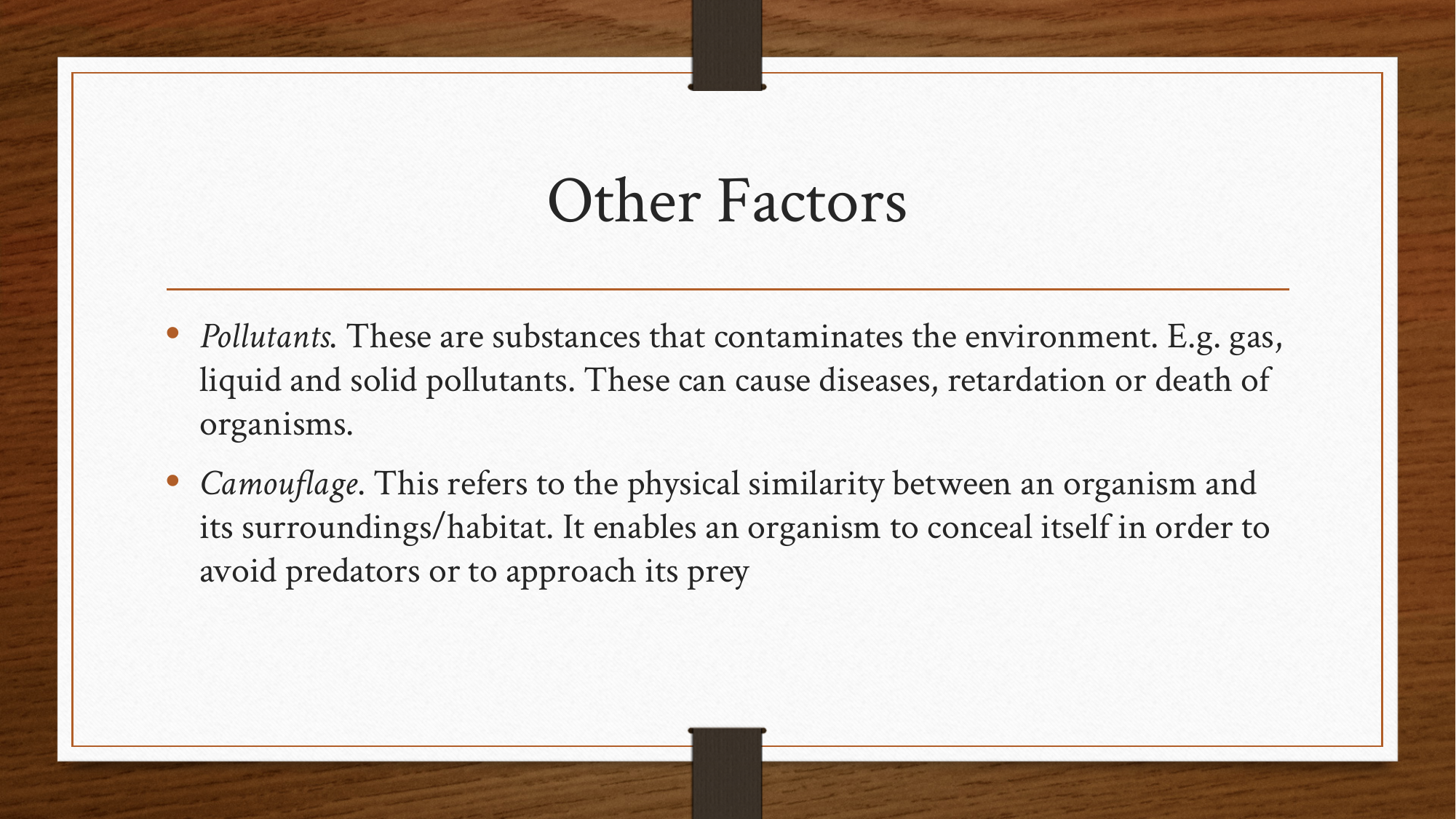

# Other Factors
Pollutants. These are substances that contaminates the environment. E.g. gas, liquid and solid pollutants. These can cause diseases, retardation or death of organisms.
Camouflage. This refers to the physical similarity between an organism and its surroundings/habitat. It enables an organism to conceal itself in order to avoid predators or to approach its prey